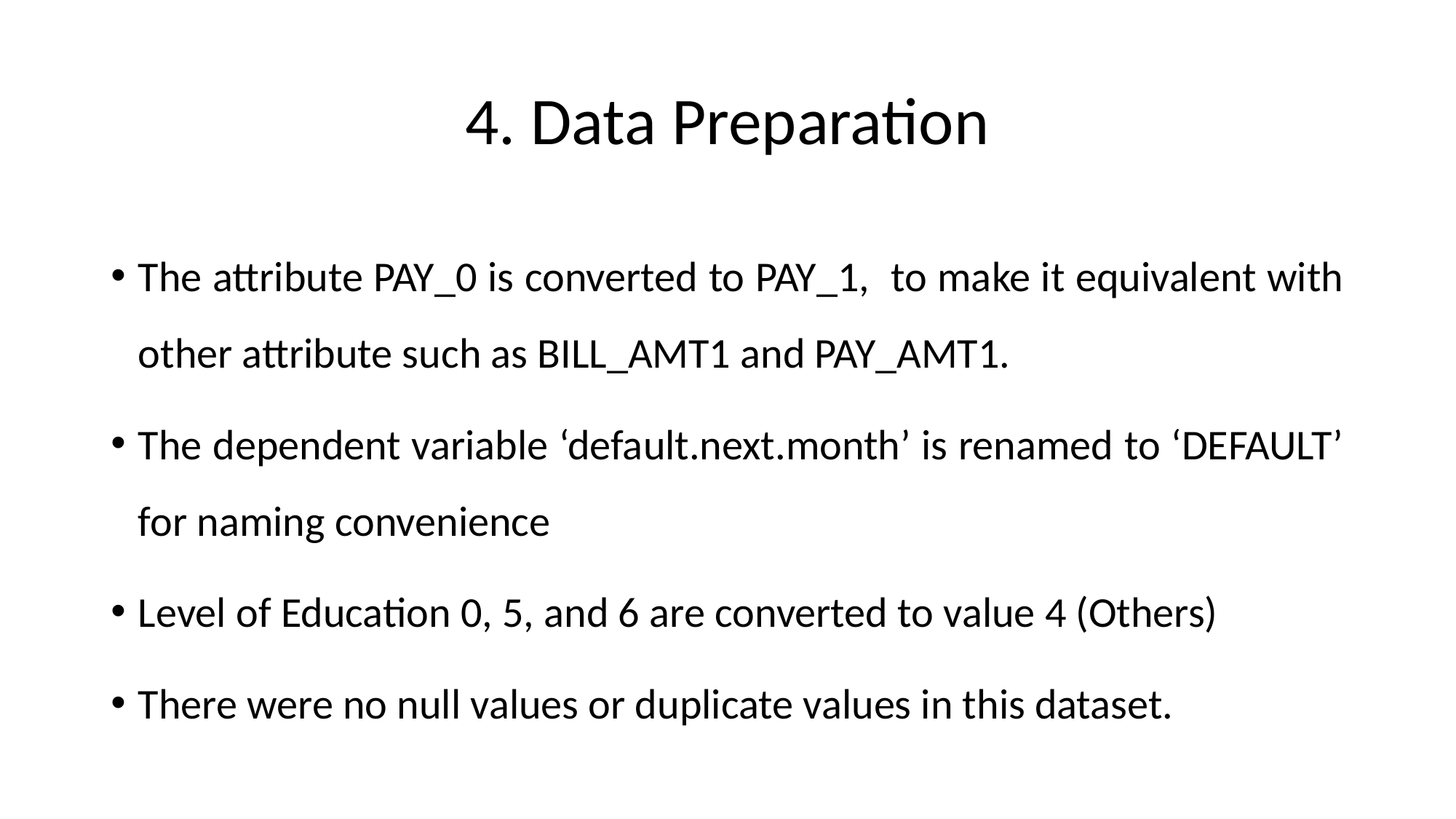

# 4. Data Preparation
The attribute PAY_0 is converted to PAY_1,  to make it equivalent with other attribute such as BILL_AMT1 and PAY_AMT1.
The dependent variable ‘default.next.month’ is renamed to ‘DEFAULT’ for naming convenience
Level of Education 0, 5, and 6 are converted to value 4 (Others)
There were no null values or duplicate values in this dataset.